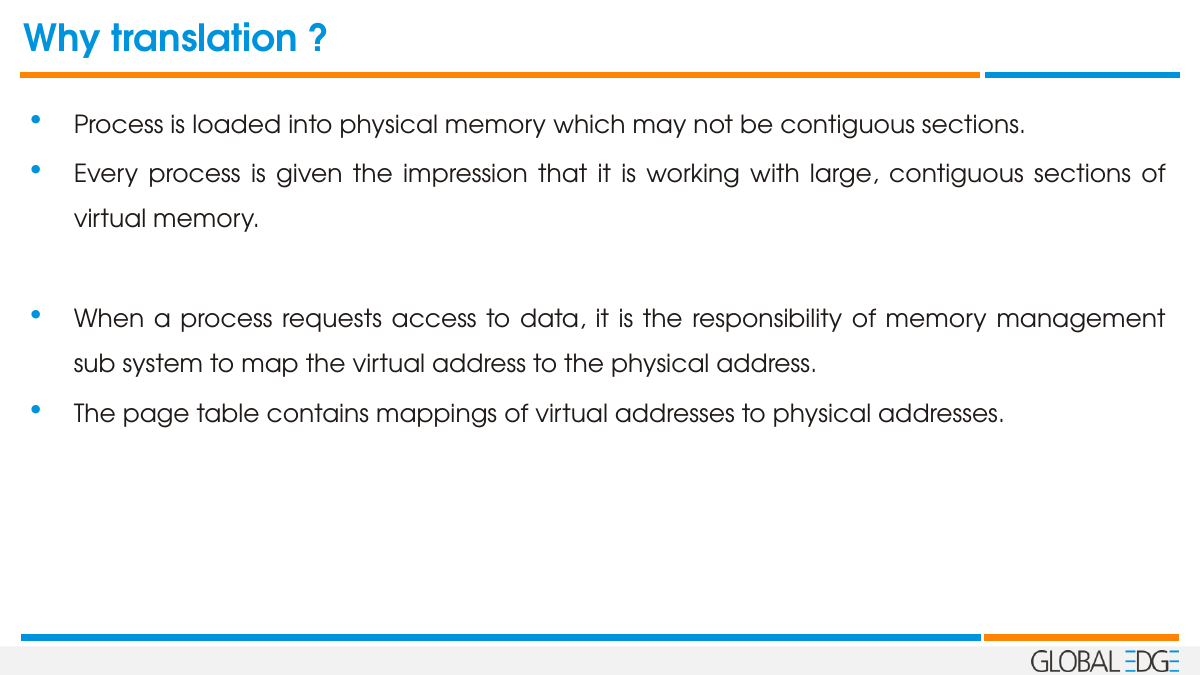

# Why translation ?
Process is loaded into physical memory which may not be contiguous sections.
Every process is given the impression that it is working with large, contiguous sections of virtual memory.

When a process requests access to data, it is the responsibility of memory management sub system to map the virtual address to the physical address.
The page table contains mappings of virtual addresses to physical addresses.